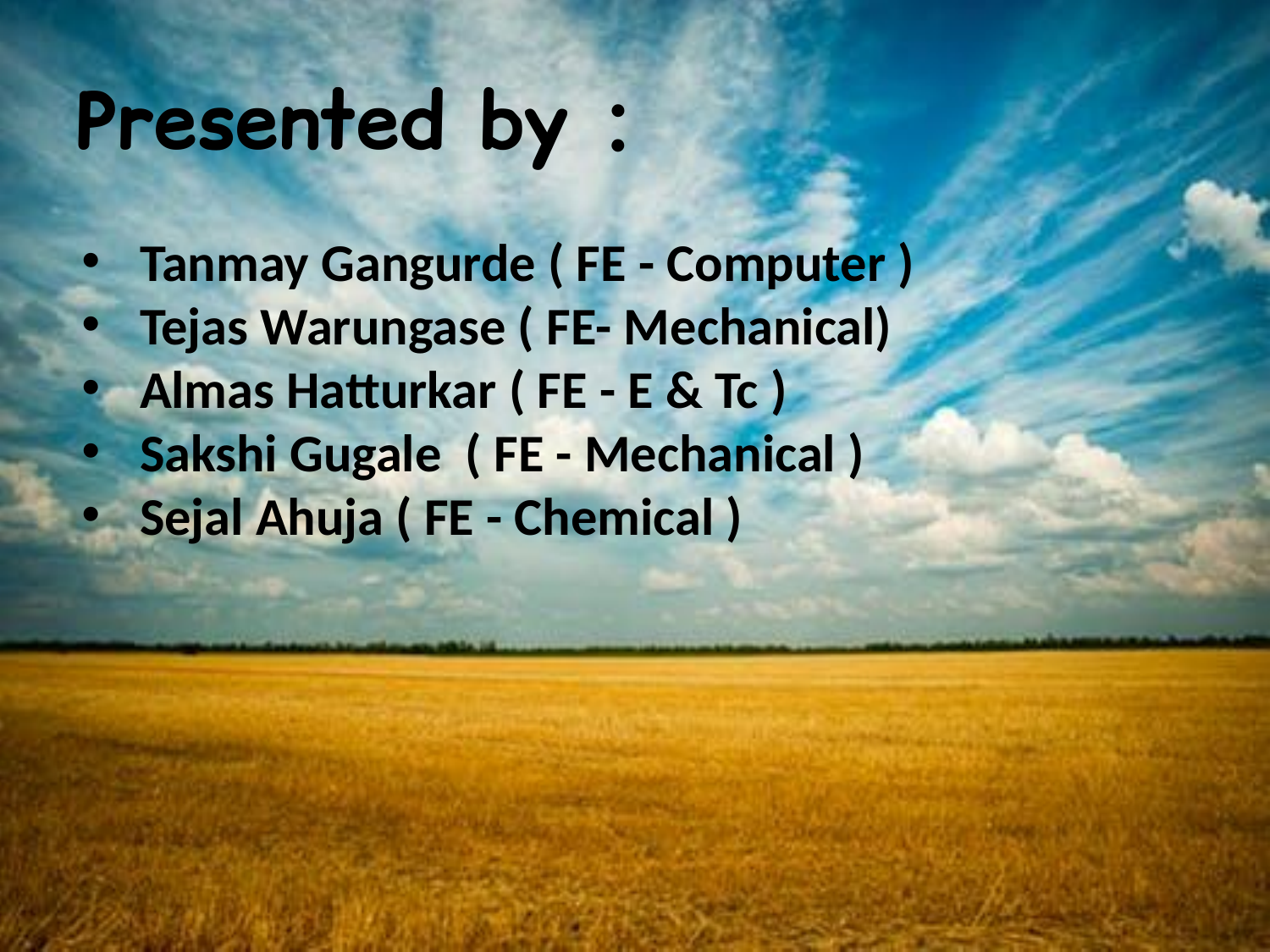

# Presented by :
Tanmay Gangurde ( FE - Computer )
Tejas Warungase ( FE- Mechanical)
Almas Hatturkar ( FE - E & Tc )
Sakshi Gugale  ( FE - Mechanical )
Sejal Ahuja ( FE - Chemical )